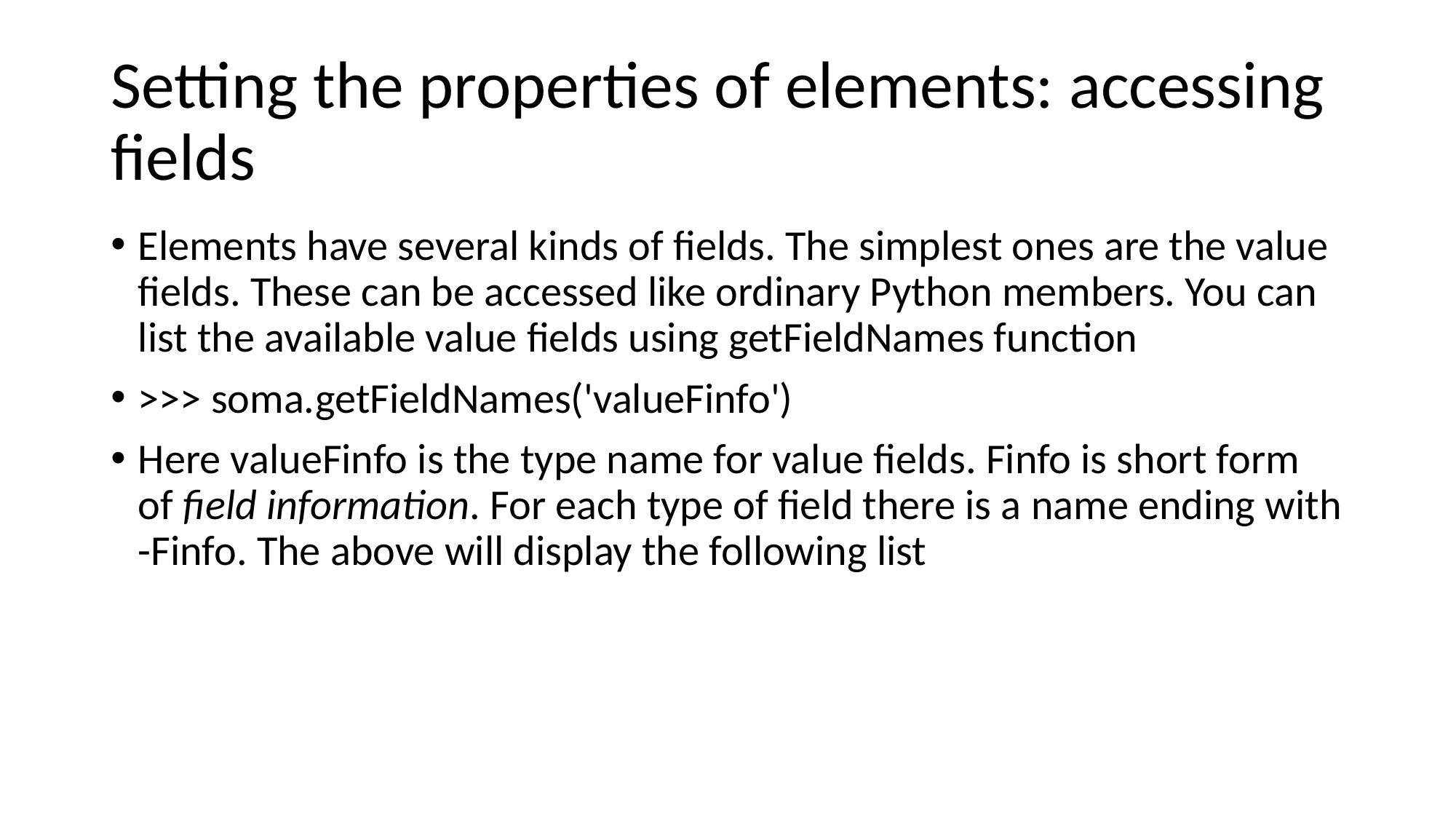

# Setting the properties of elements: accessing fields
Elements have several kinds of fields. The simplest ones are the value fields. These can be accessed like ordinary Python members. You can list the available value fields using getFieldNames function
>>> soma.getFieldNames('valueFinfo')
Here valueFinfo is the type name for value fields. Finfo is short form of field information. For each type of field there is a name ending with -Finfo. The above will display the following list